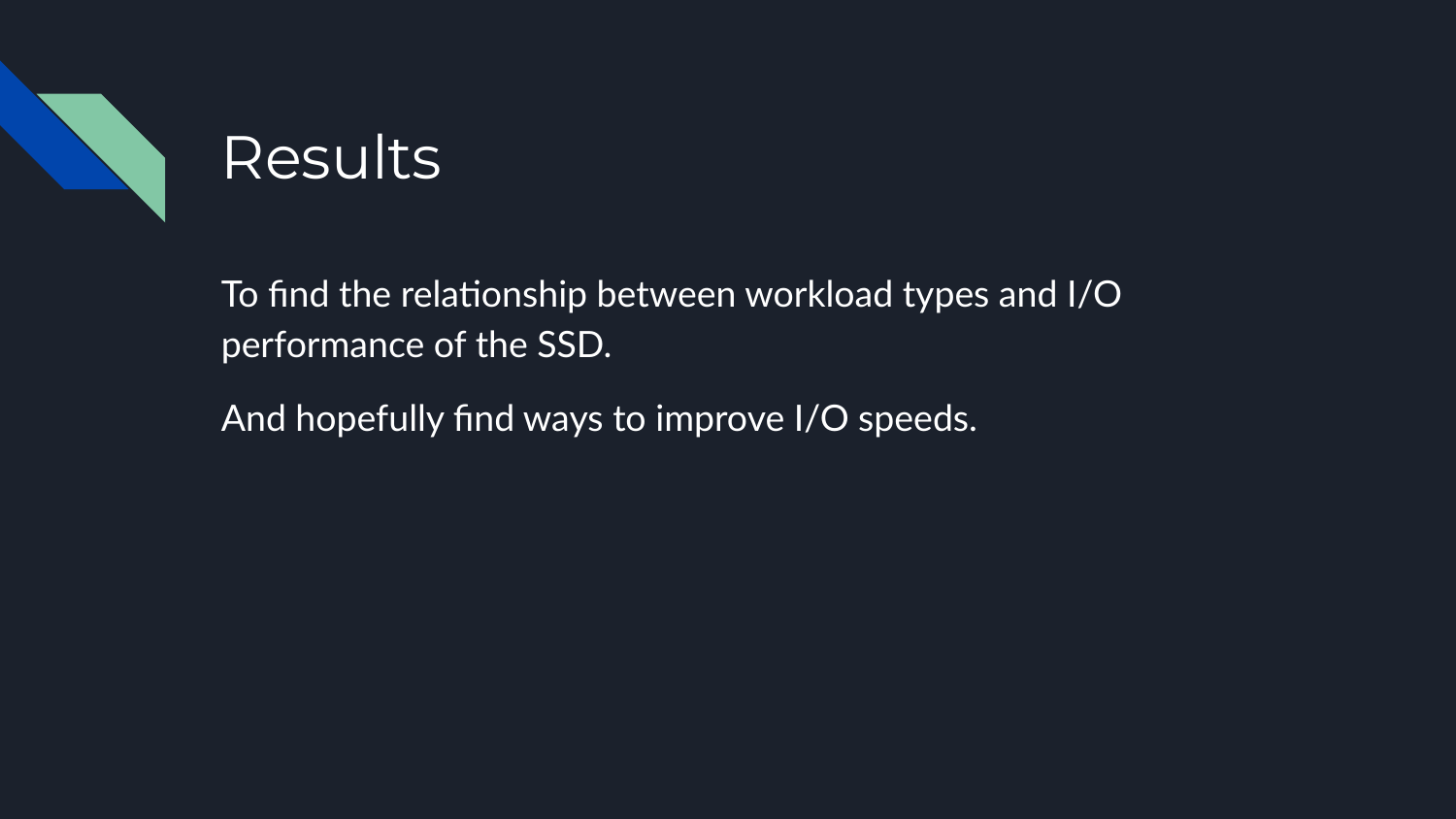

# Results
To find the relationship between workload types and I/O performance of the SSD.
And hopefully find ways to improve I/O speeds.